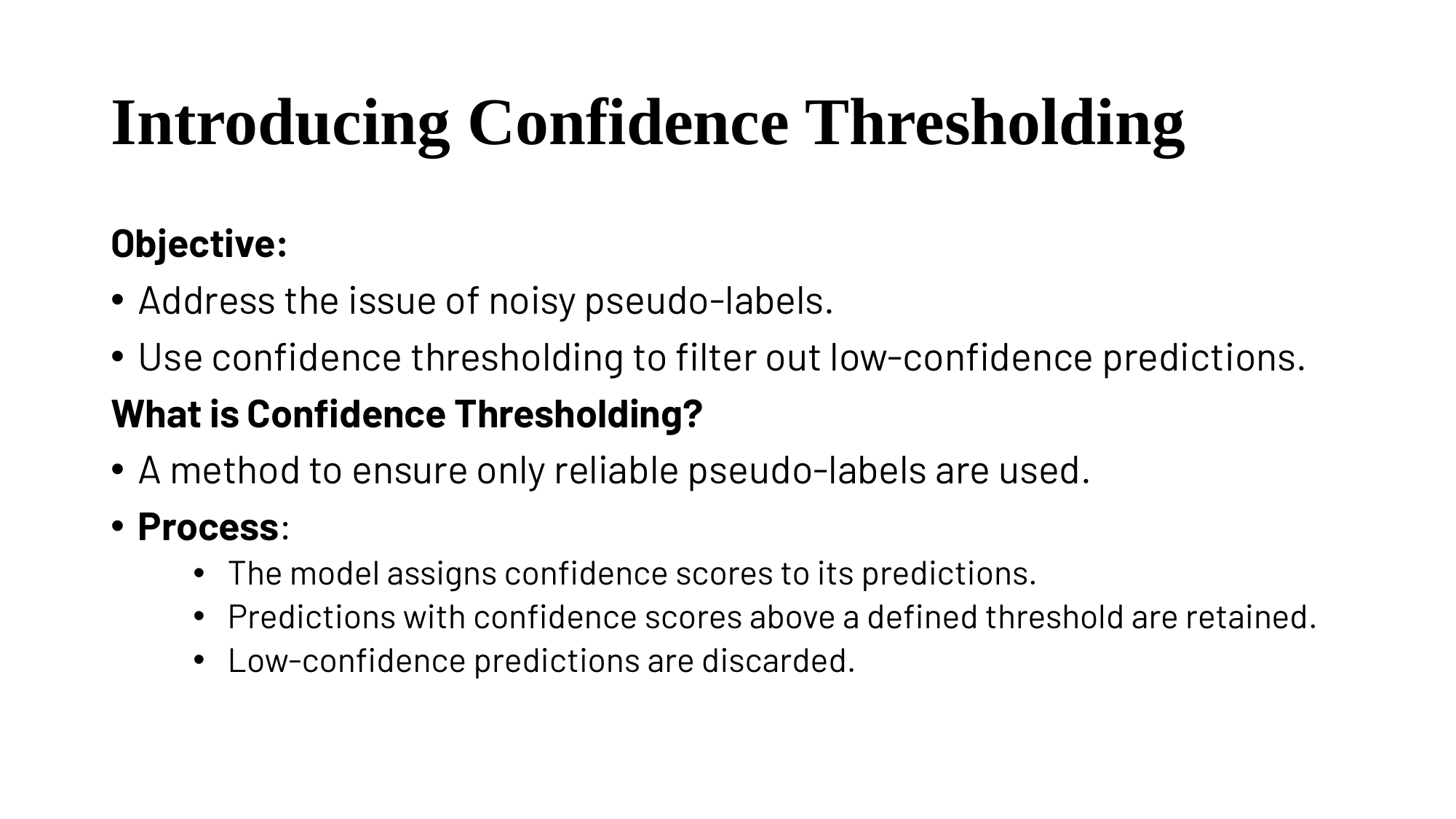

# Introducing Confidence Thresholding
Objective:
Address the issue of noisy pseudo-labels.
Use confidence thresholding to filter out low-confidence predictions.
What is Confidence Thresholding?
A method to ensure only reliable pseudo-labels are used.
Process:
The model assigns confidence scores to its predictions.
Predictions with confidence scores above a defined threshold are retained.
Low-confidence predictions are discarded.